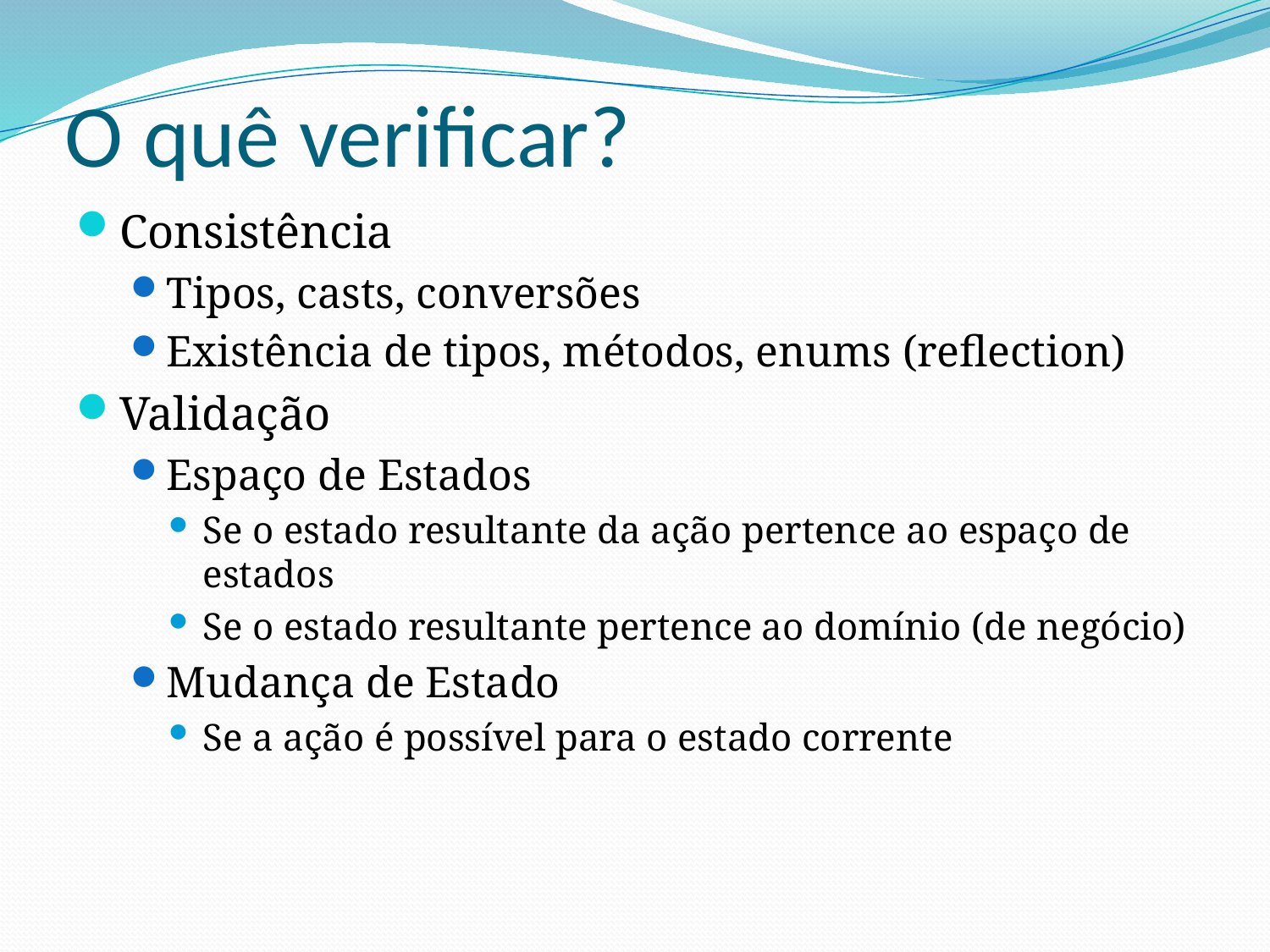

# O quê verificar?
Consistência
Tipos, casts, conversões
Existência de tipos, métodos, enums (reflection)
Validação
Espaço de Estados
Se o estado resultante da ação pertence ao espaço de estados
Se o estado resultante pertence ao domínio (de negócio)
Mudança de Estado
Se a ação é possível para o estado corrente